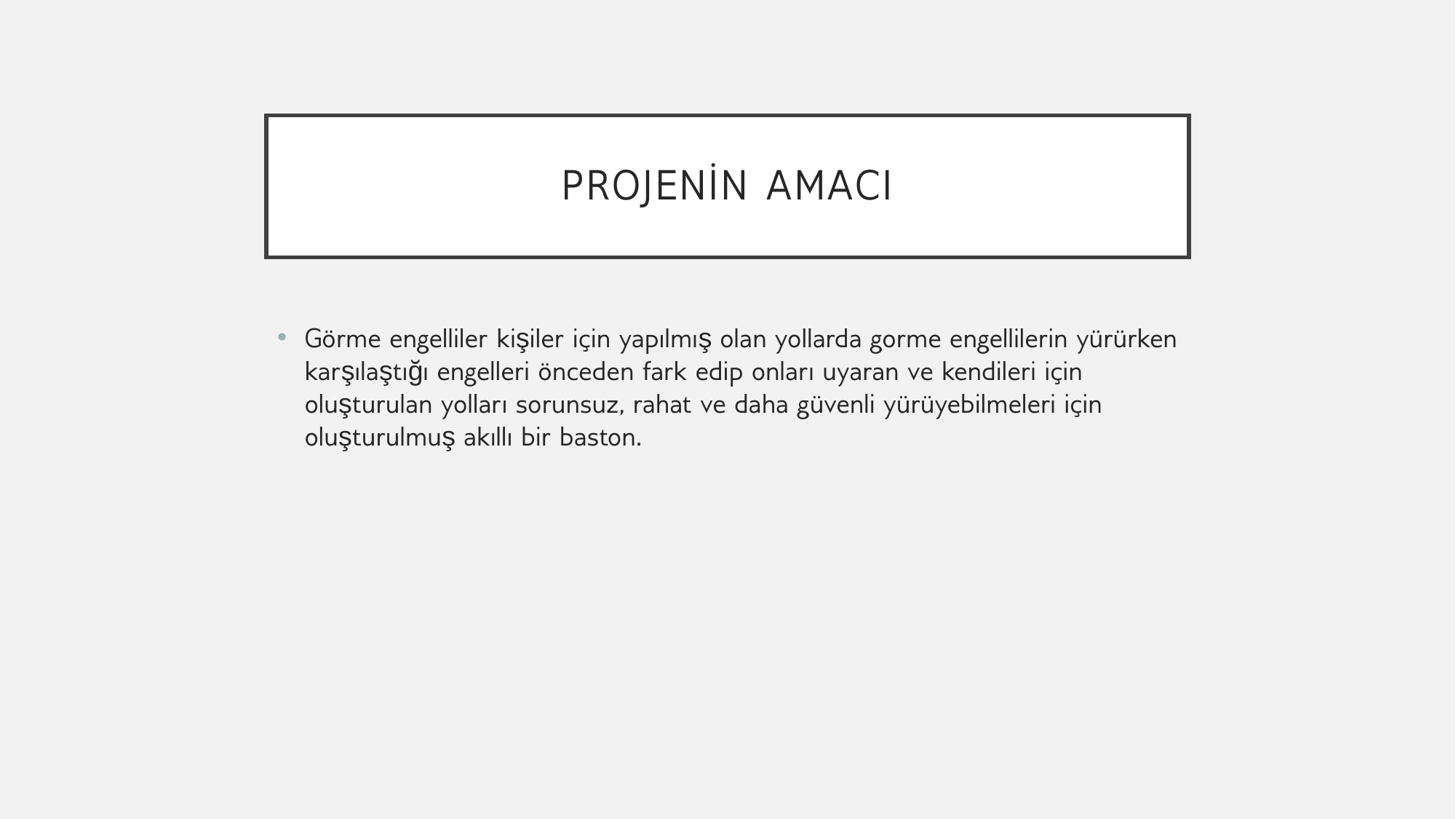

# Projenin AMACI
Görme engelliler kişiler için yapılmış olan yollarda gorme engellilerin yürürken karşılaştığı engelleri önceden fark edip onları uyaran ve kendileri için oluşturulan yolları sorunsuz, rahat ve daha güvenli yürüyebilmeleri için oluşturulmuş akıllı bir baston.